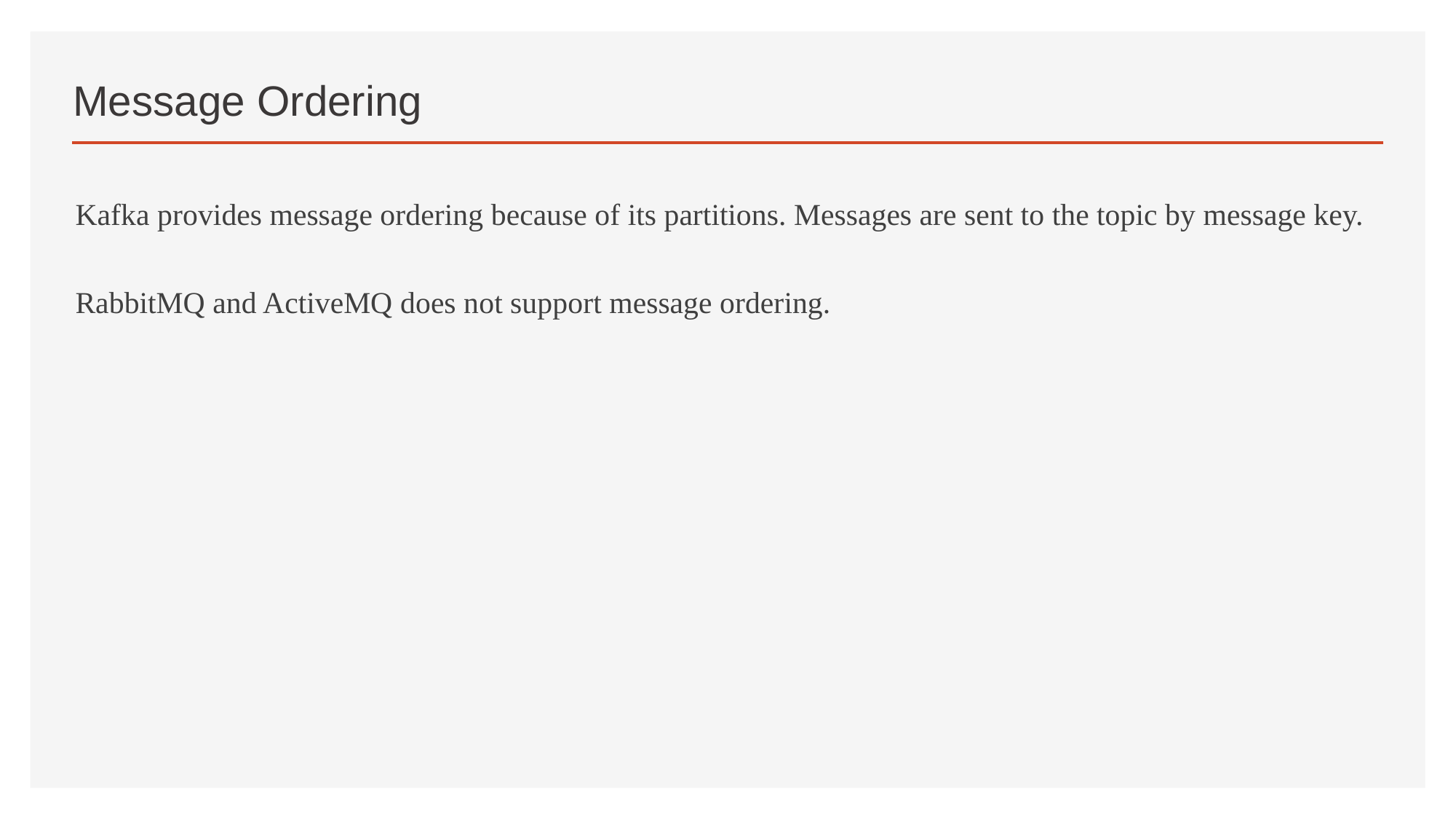

# Message Ordering
Kafka provides message ordering because of its partitions. Messages are sent to the topic by message key.
RabbitMQ and ActiveMQ does not support message ordering.